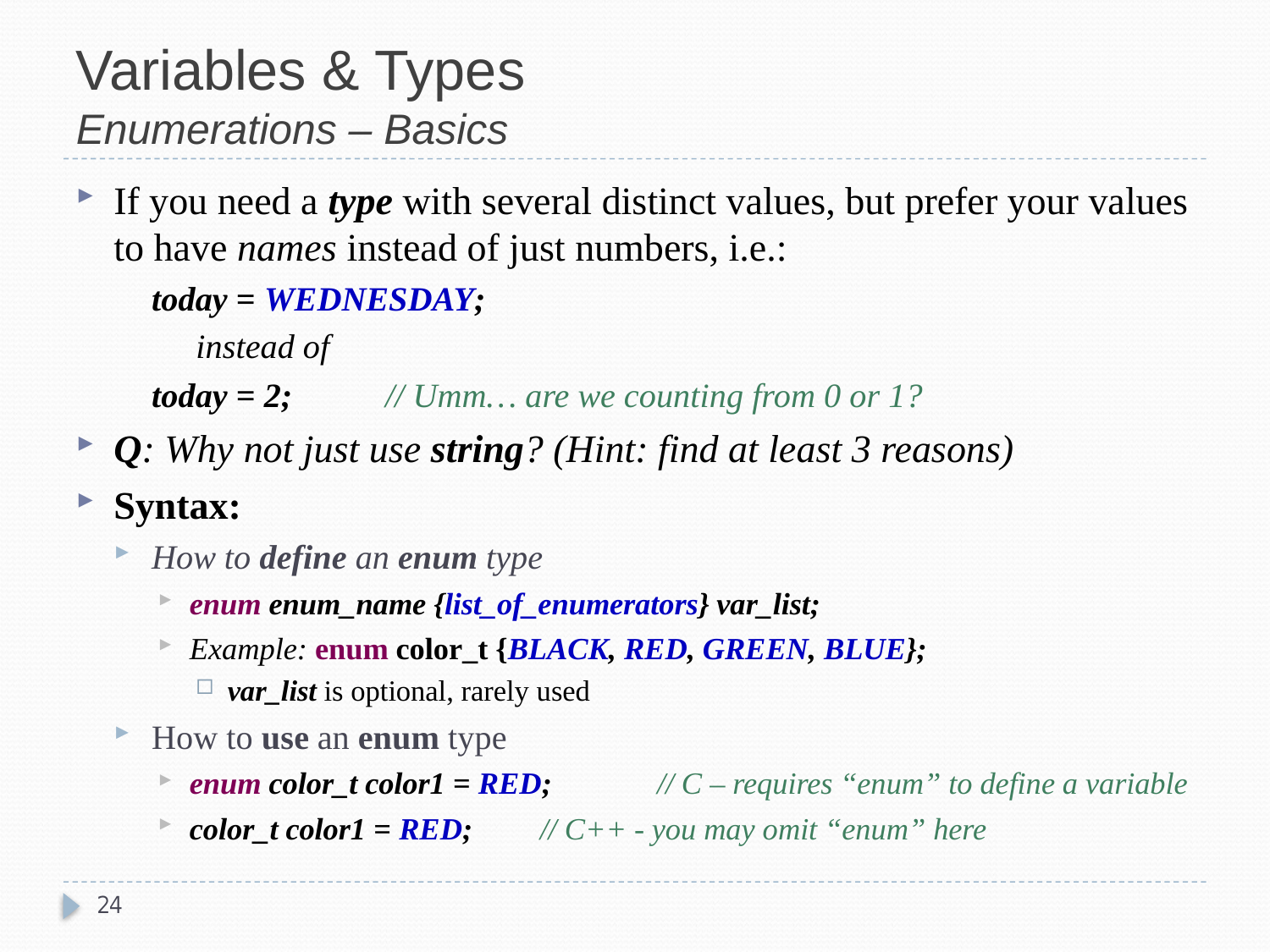

# Variables & Types Enumerations – Basics
If you need a type with several distinct values, but prefer your values to have names instead of just numbers, i.e.:
	today = WEDNESDAY;
instead of
	today = 2; 	// Umm… are we counting from 0 or 1?
Q: Why not just use string? (Hint: find at least 3 reasons)
Syntax:
How to define an enum type
enum enum_name {list_of_enumerators} var_list;
Example: enum color_t {BLACK, RED, GREEN, BLUE};
var_list is optional, rarely used
How to use an enum type
enum color_t color1 = RED;	// C – requires “enum” to define a variable
color_t color1 = RED;	// C++ - you may omit “enum” here

24